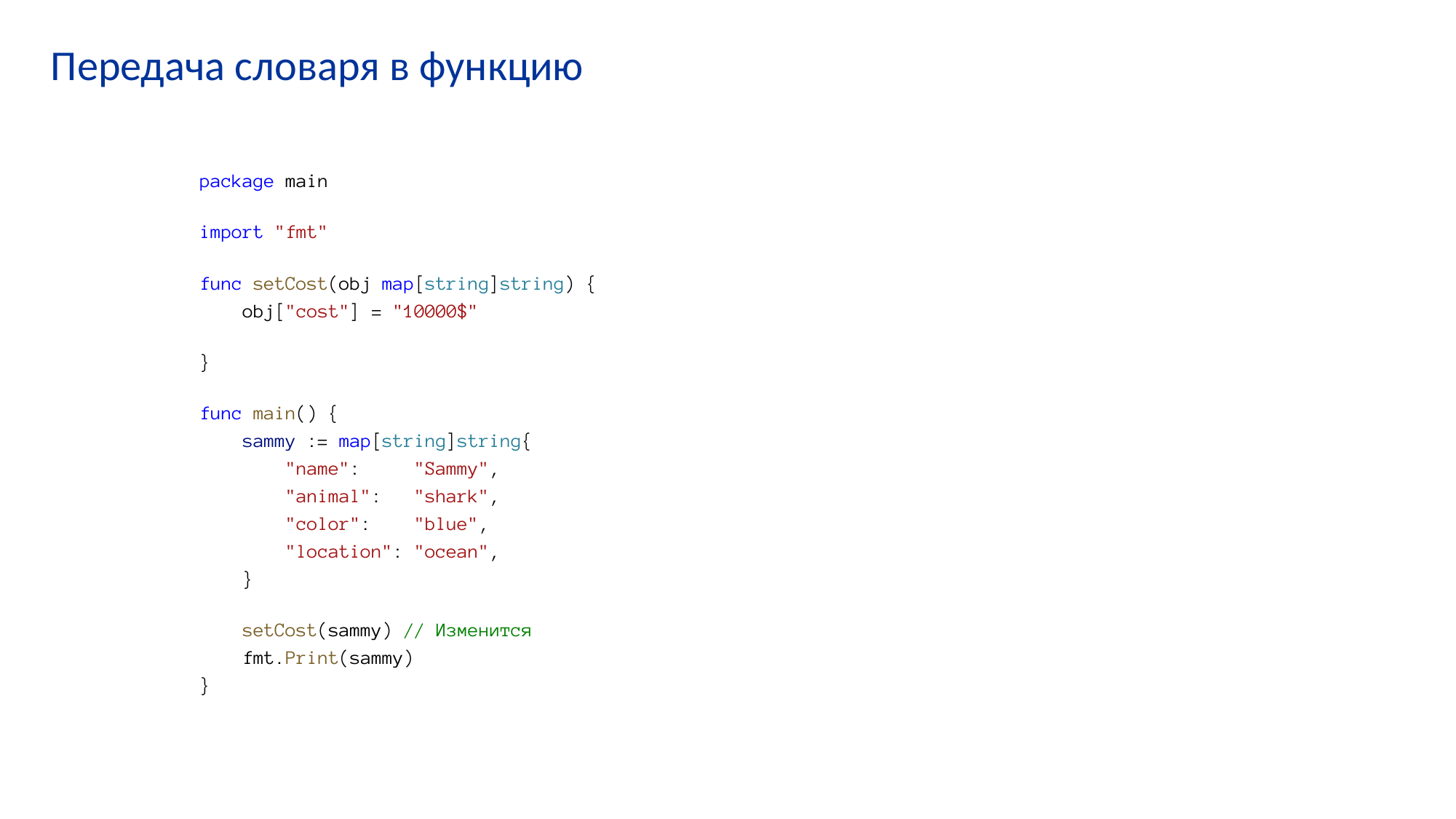

# Передача словаря в функцию
package main
import "fmt"
func setCost(obj map[string]string) {
    obj["cost"] = "10000$"
}
func main() {
    sammy := map[string]string{
        "name":     "Sammy",
        "animal":   "shark",
        "color":    "blue",
        "location": "ocean",
    }
    setCost(sammy) // Изменится
    fmt.Print(sammy)
}